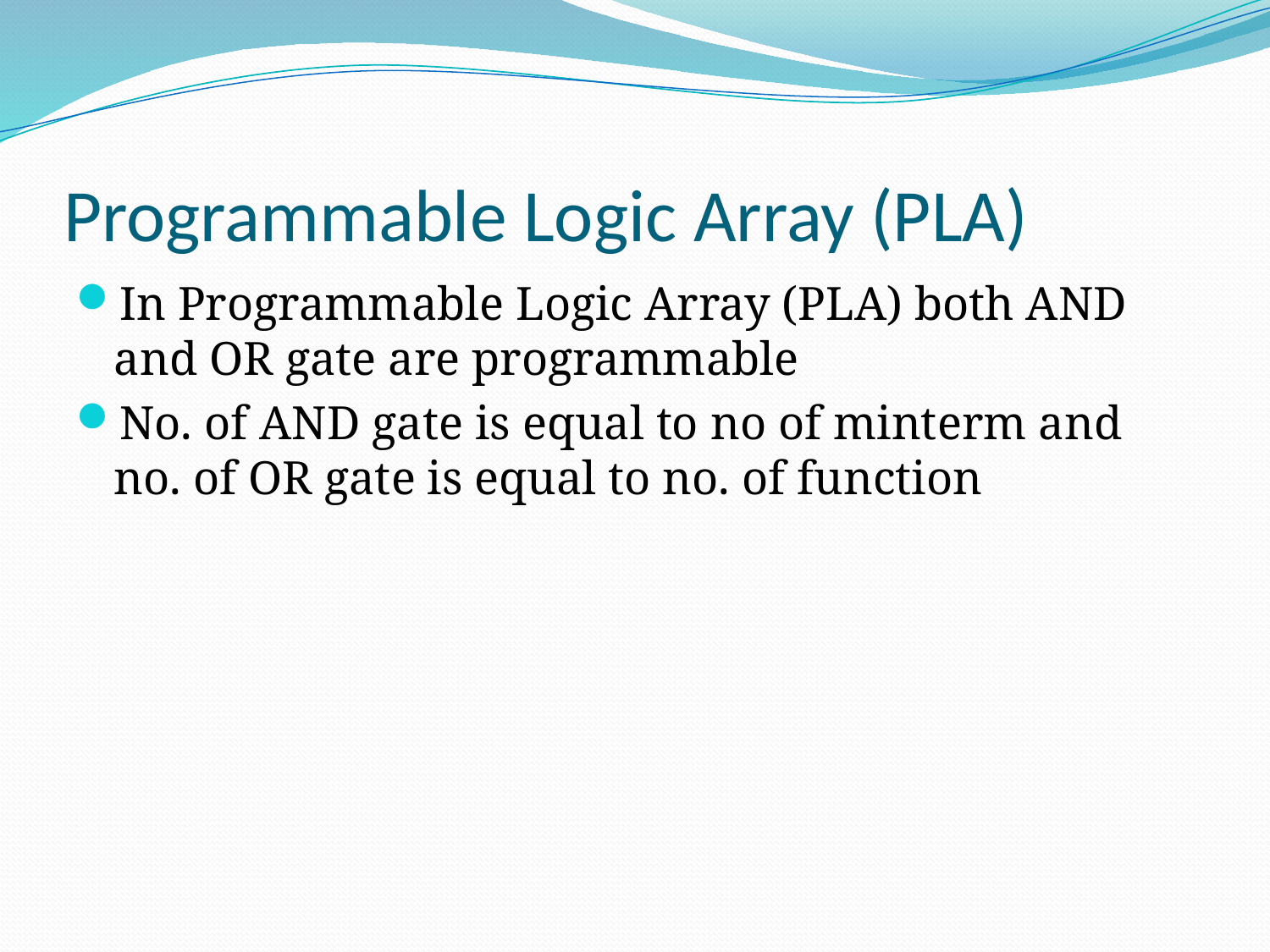

# Programmable Logic Array (PLA)
In Programmable Logic Array (PLA) both AND and OR gate are programmable
No. of AND gate is equal to no of minterm and no. of OR gate is equal to no. of function